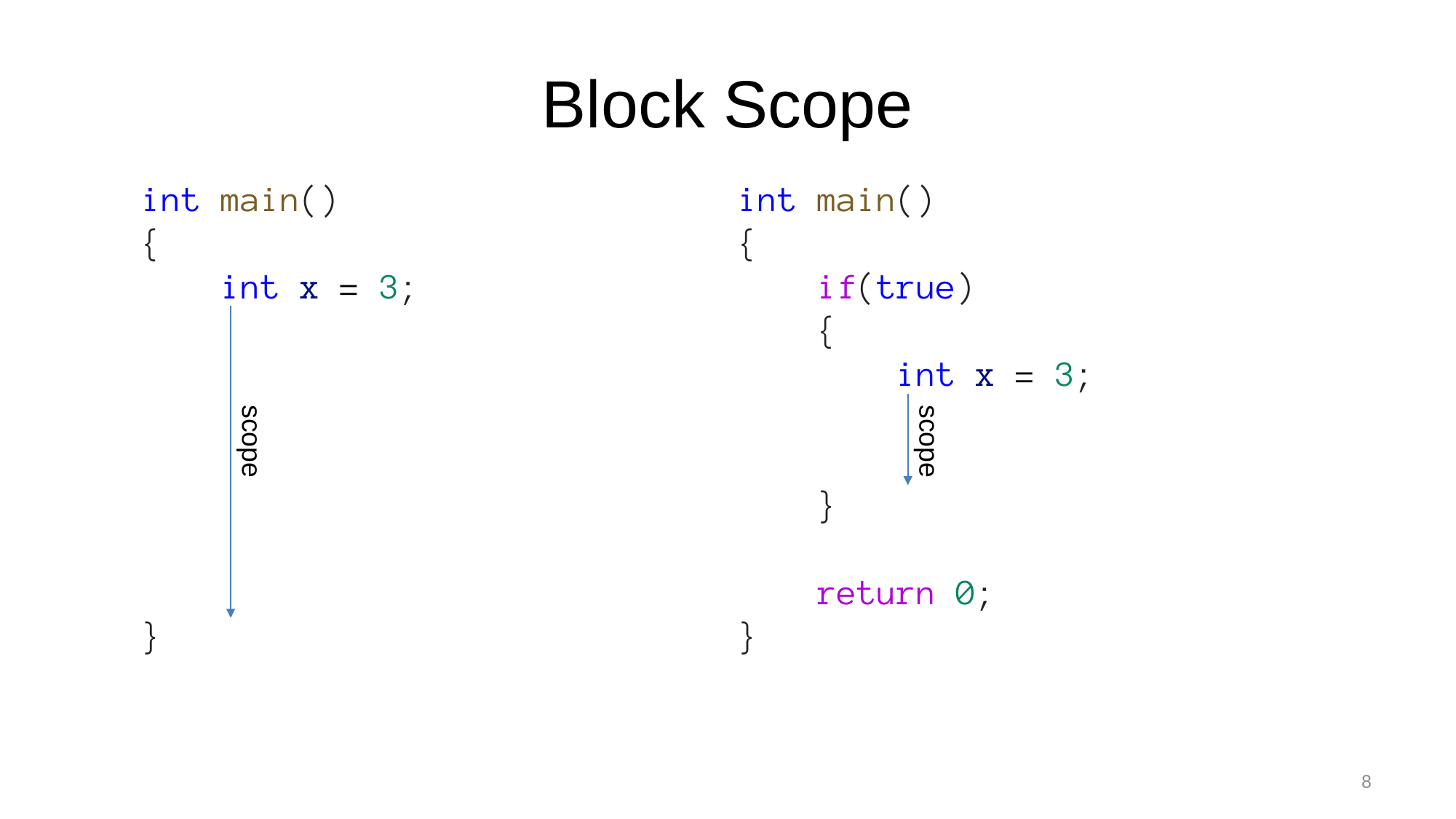

# Block Scope
int main()
{
    if(true)
    {
        int x = 3;

    }
    return 0;
}
int main()
{
    int x = 3;

}
scope
scope
8